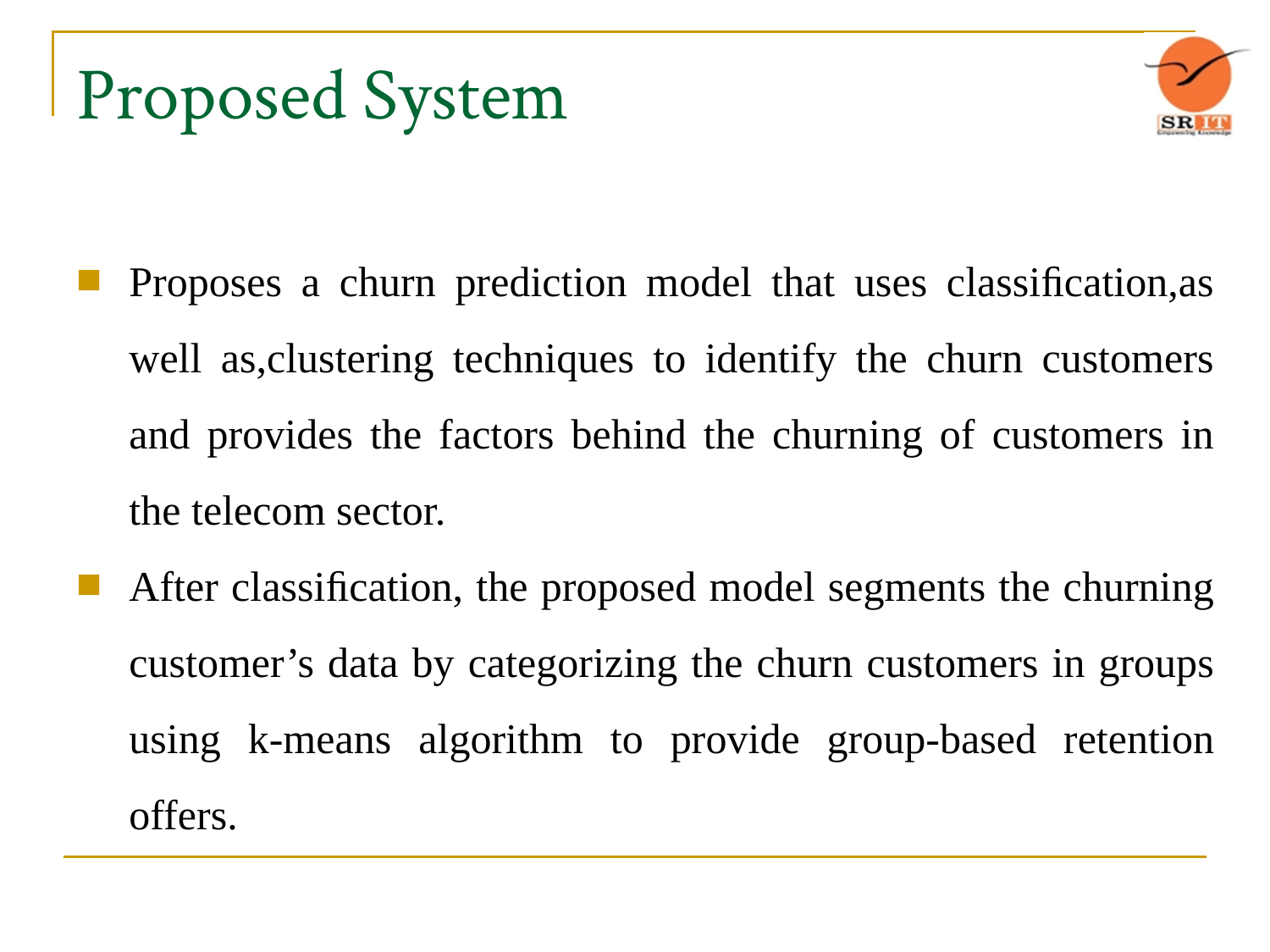

# Proposed System
Proposes a churn prediction model that uses classiﬁcation,as well as,clustering techniques to identify the churn customers and provides the factors behind the churning of customers in the telecom sector.
After classiﬁcation, the proposed model segments the churning customer’s data by categorizing the churn customers in groups using k-means algorithm to provide group-based retention offers.